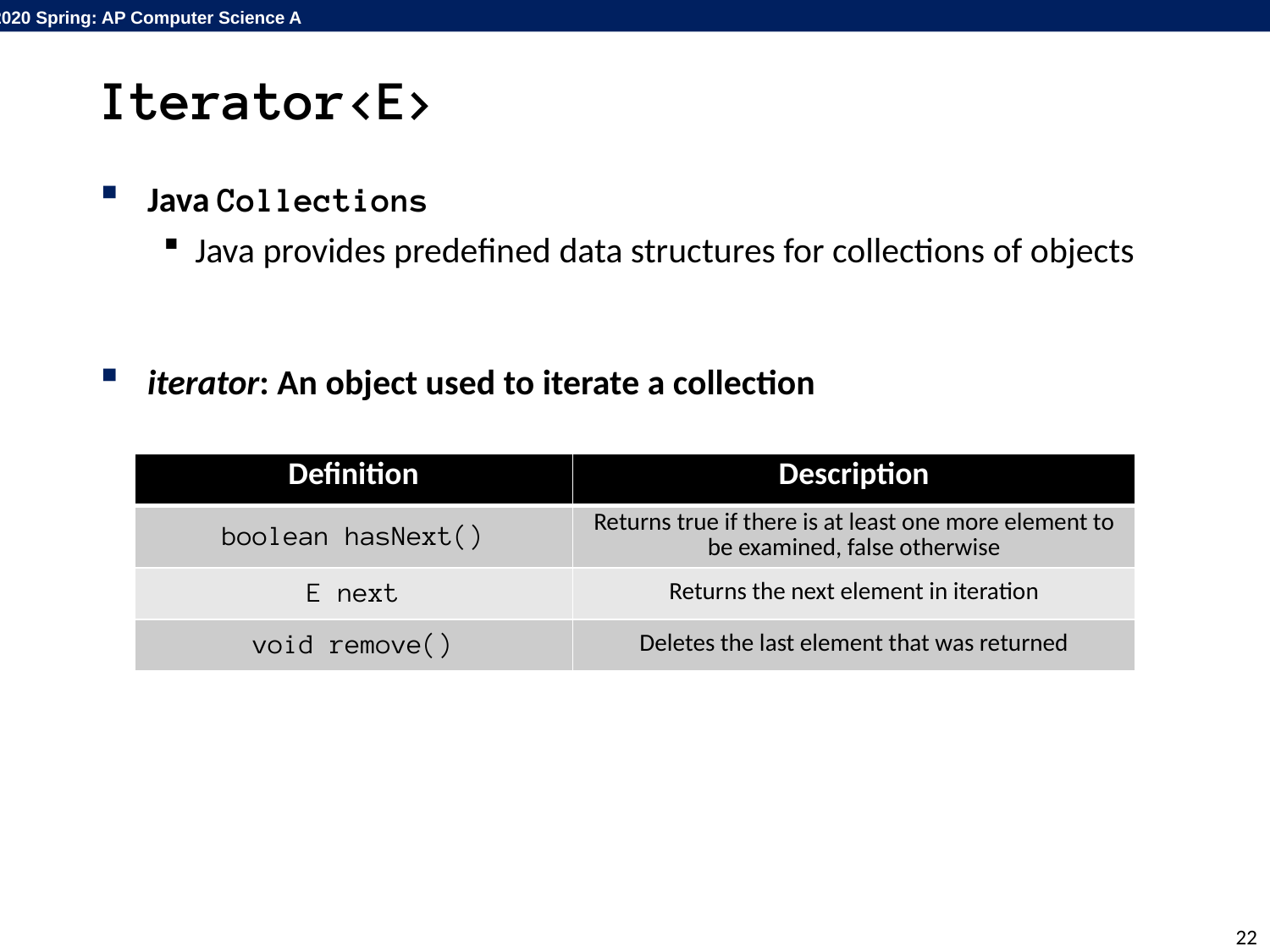

# Iterator<E>
Java Collections
Java provides predefined data structures for collections of objects

iterator: An object used to iterate a collection

| Definition | Description |
| --- | --- |
| boolean hasNext() | Returns true if there is at least one more element to be examined, false otherwise |
| E next | Returns the next element in iteration |
| void remove() | Deletes the last element that was returned |
22